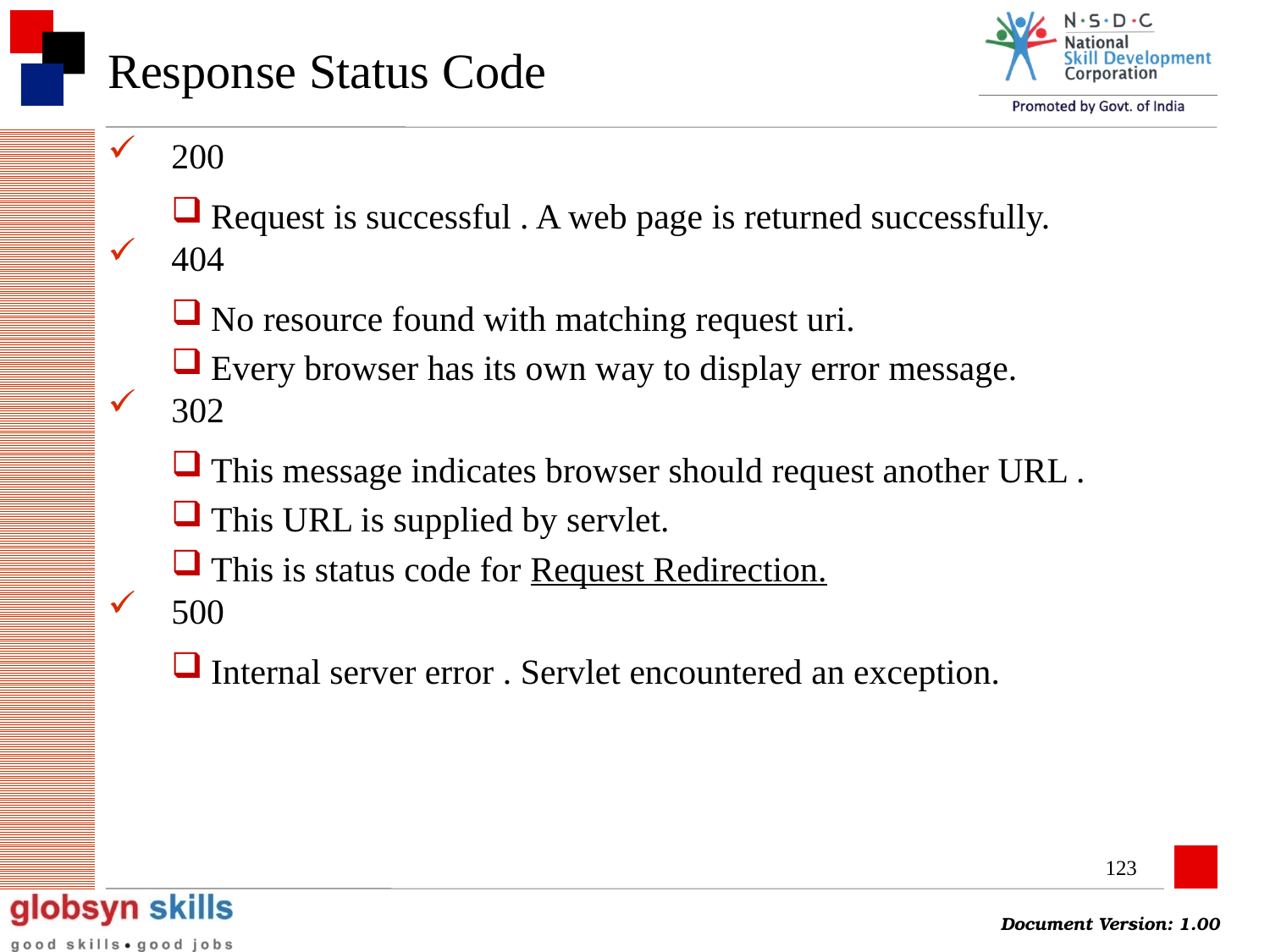

# Response Status Code
200
Request is successful . A web page is returned successfully.
404
No resource found with matching request uri.
Every browser has its own way to display error message.
302
This message indicates browser should request another URL .
This URL is supplied by servlet.
This is status code for Request Redirection.
500
Internal server error . Servlet encountered an exception.